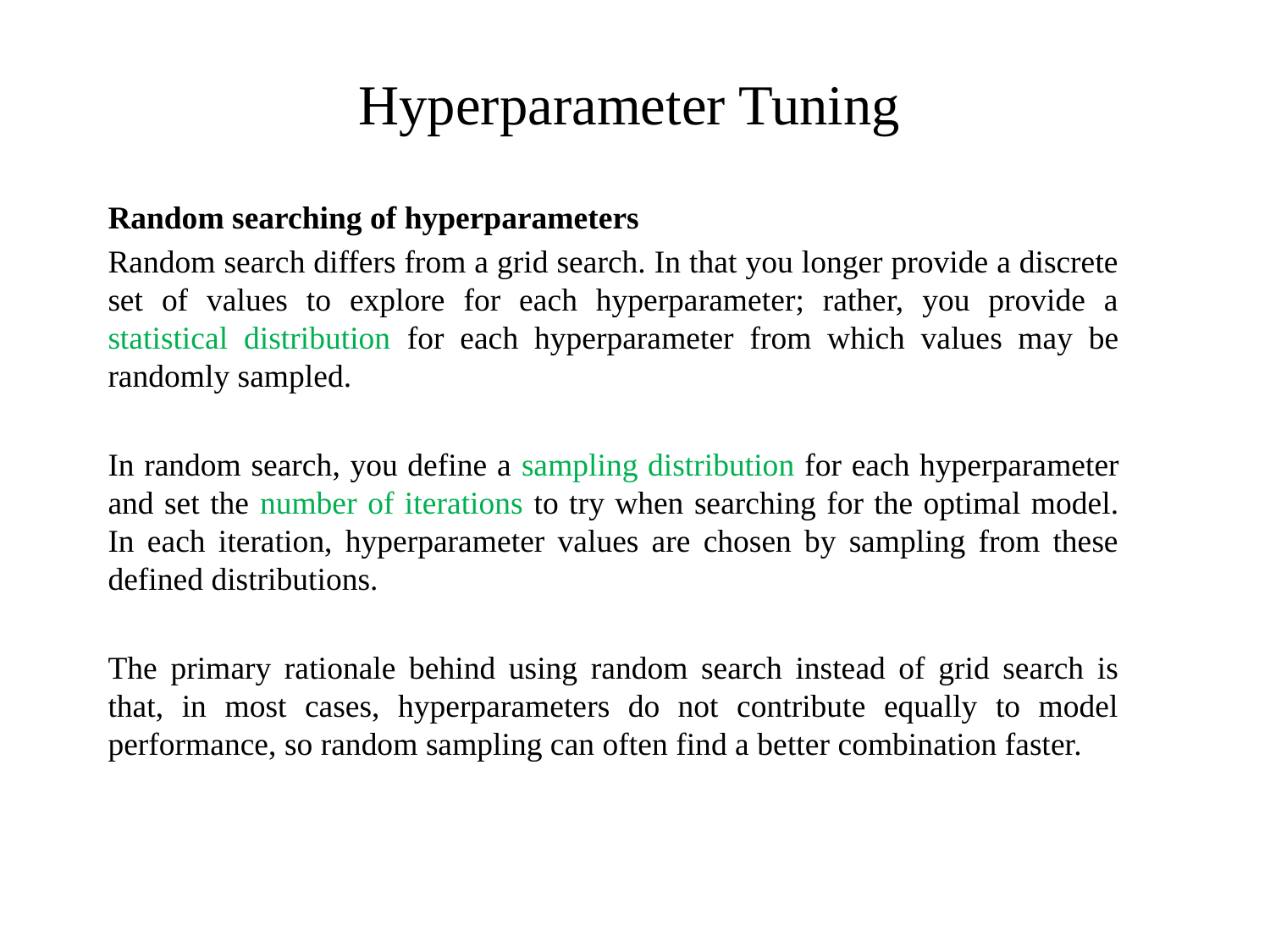

# Hyperparameter Tuning
Random searching of hyperparameters
Random search differs from a grid search. In that you longer provide a discrete set of values to explore for each hyperparameter; rather, you provide a statistical distribution for each hyperparameter from which values may be randomly sampled.

In random search, you define a sampling distribution for each hyperparameter and set the number of iterations to try when searching for the optimal model. In each iteration, hyperparameter values are chosen by sampling from these defined distributions.

The primary rationale behind using random search instead of grid search is that, in most cases, hyperparameters do not contribute equally to model performance, so random sampling can often find a better combination faster.